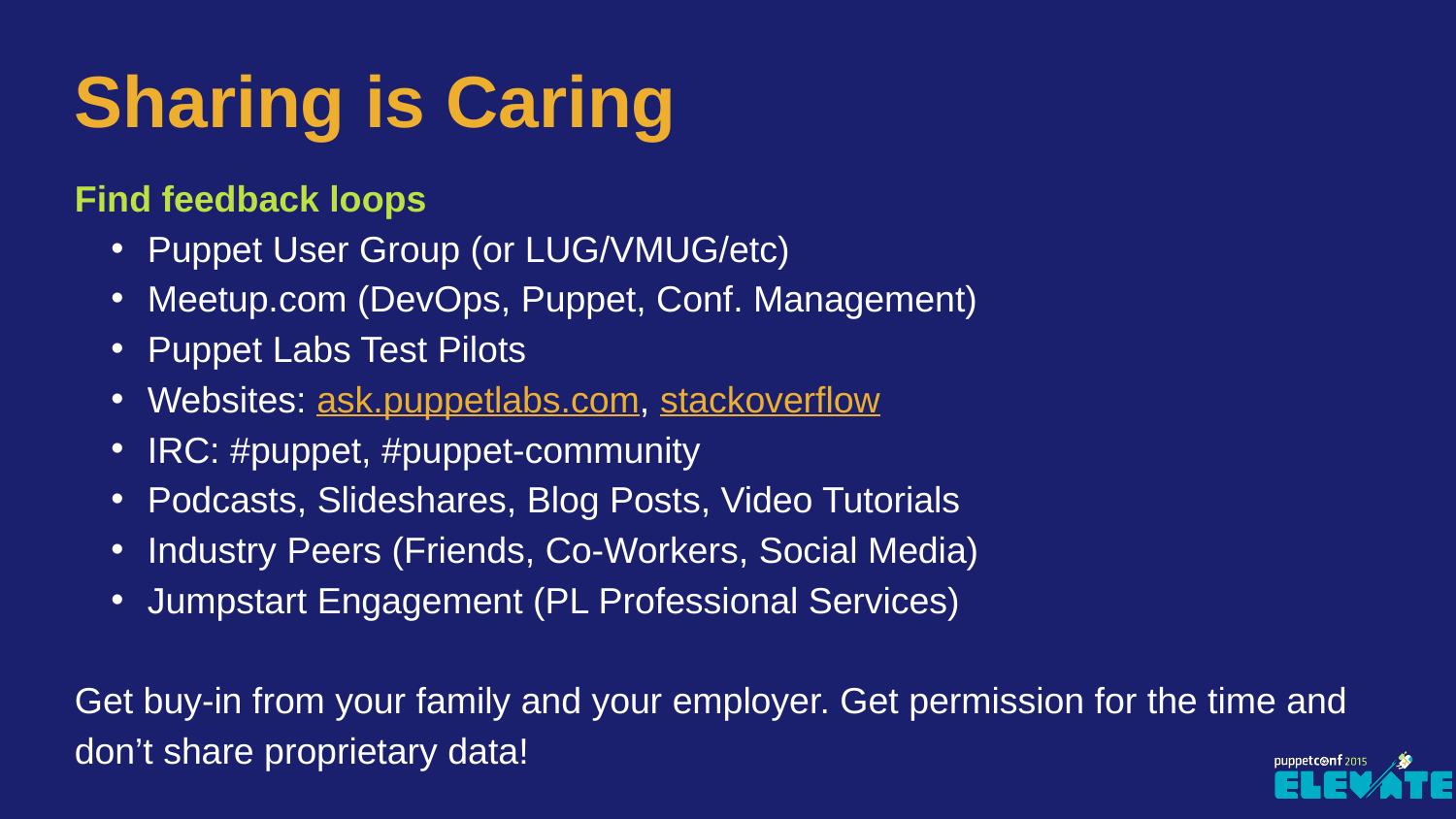

# Sharing is Caring
Find feedback loops
Puppet User Group (or LUG/VMUG/etc)
Meetup.com (DevOps, Puppet, Conf. Management)
Puppet Labs Test Pilots
Websites: ask.puppetlabs.com, stackoverflow
IRC: #puppet, #puppet-community
Podcasts, Slideshares, Blog Posts, Video Tutorials
Industry Peers (Friends, Co-Workers, Social Media)
Jumpstart Engagement (PL Professional Services)

Get buy-in from your family and your employer. Get permission for the time and don’t share proprietary data!